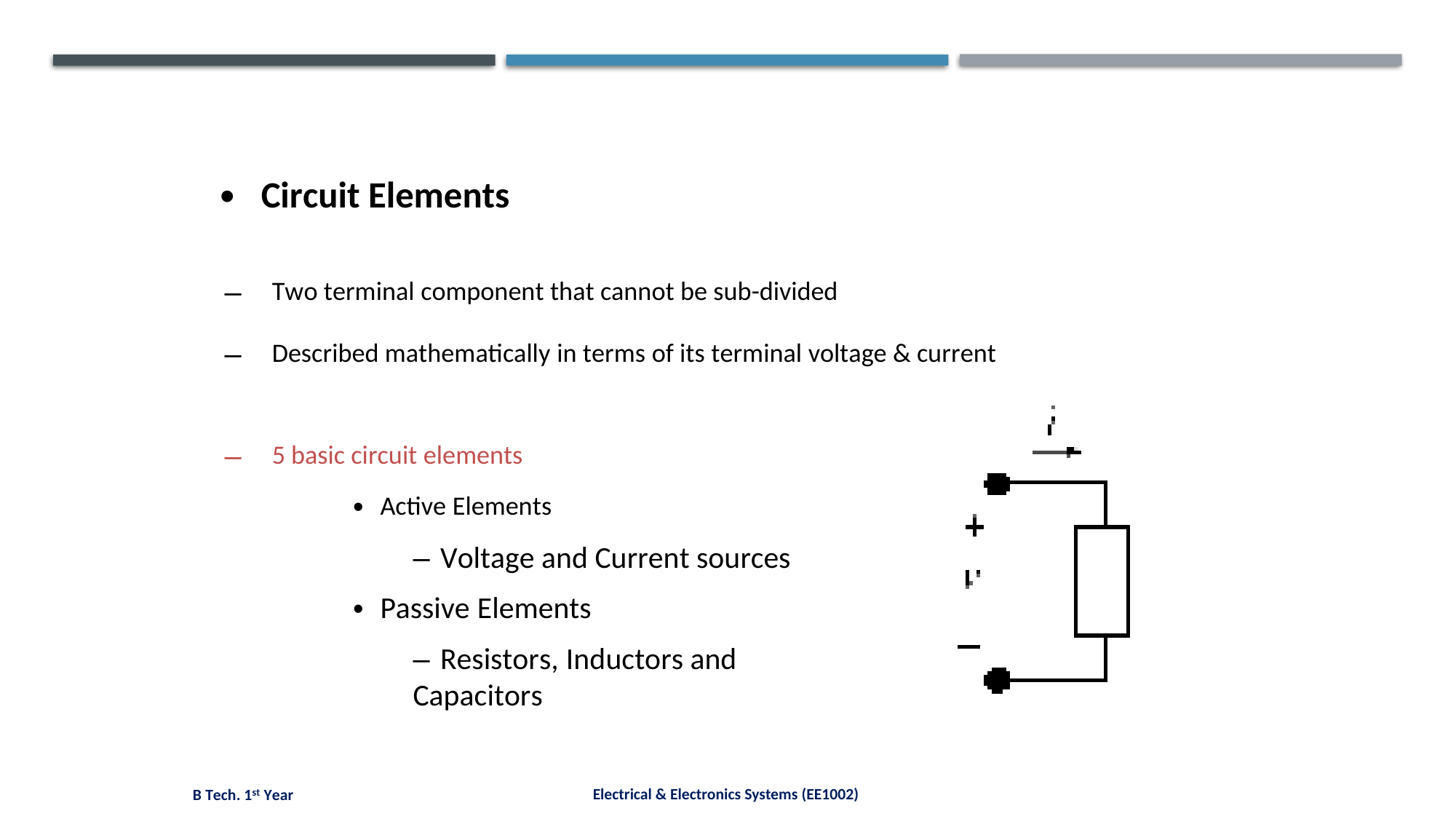

•
Circuit Elements
–
Two terminal component that cannot be sub-divided
–
Described mathematically in terms of its terminal voltage & current

–
5 basic circuit elements
•
Active Elements
– Voltage and Current sources
Passive Elements
– Resistors, Inductors and Capacitors
•
Electrical & Electronics Systems (EE1002)
B Tech. 1st Year